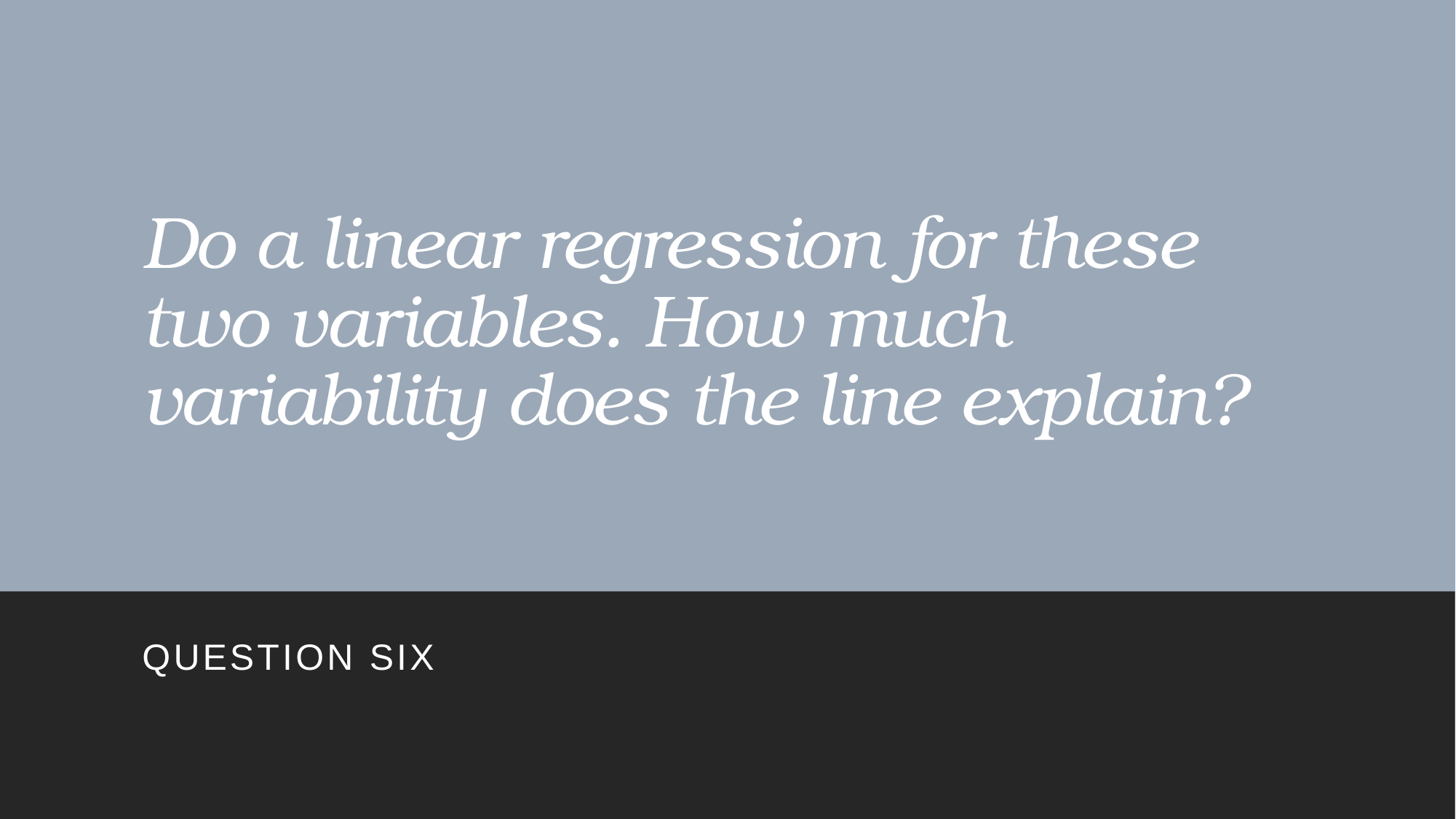

# Do a linear regression for these two variables. How much variability does the line explain?

Question six